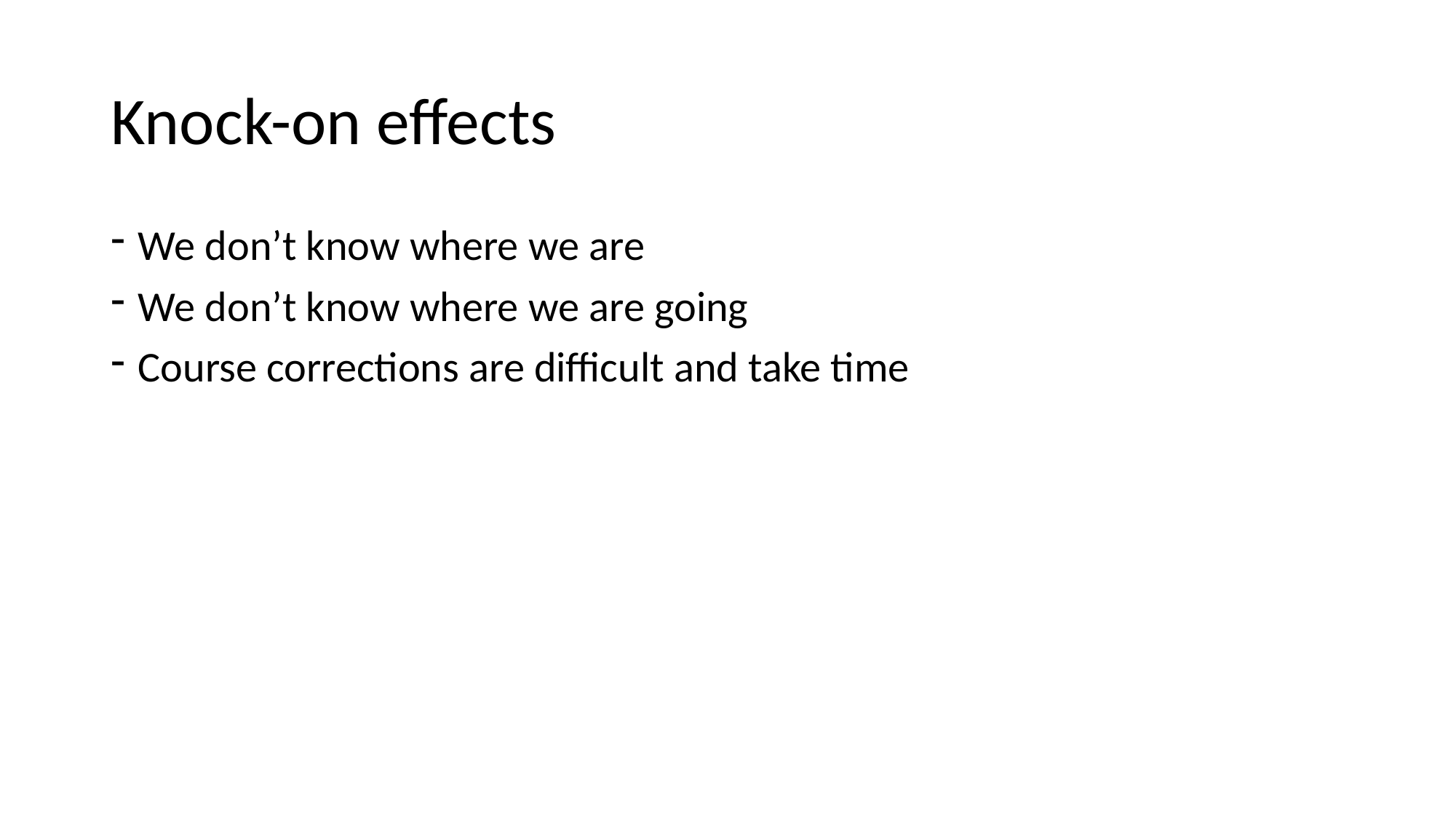

# Knock-on effects
We don’t know where we are
We don’t know where we are going
Course corrections are difficult and take time